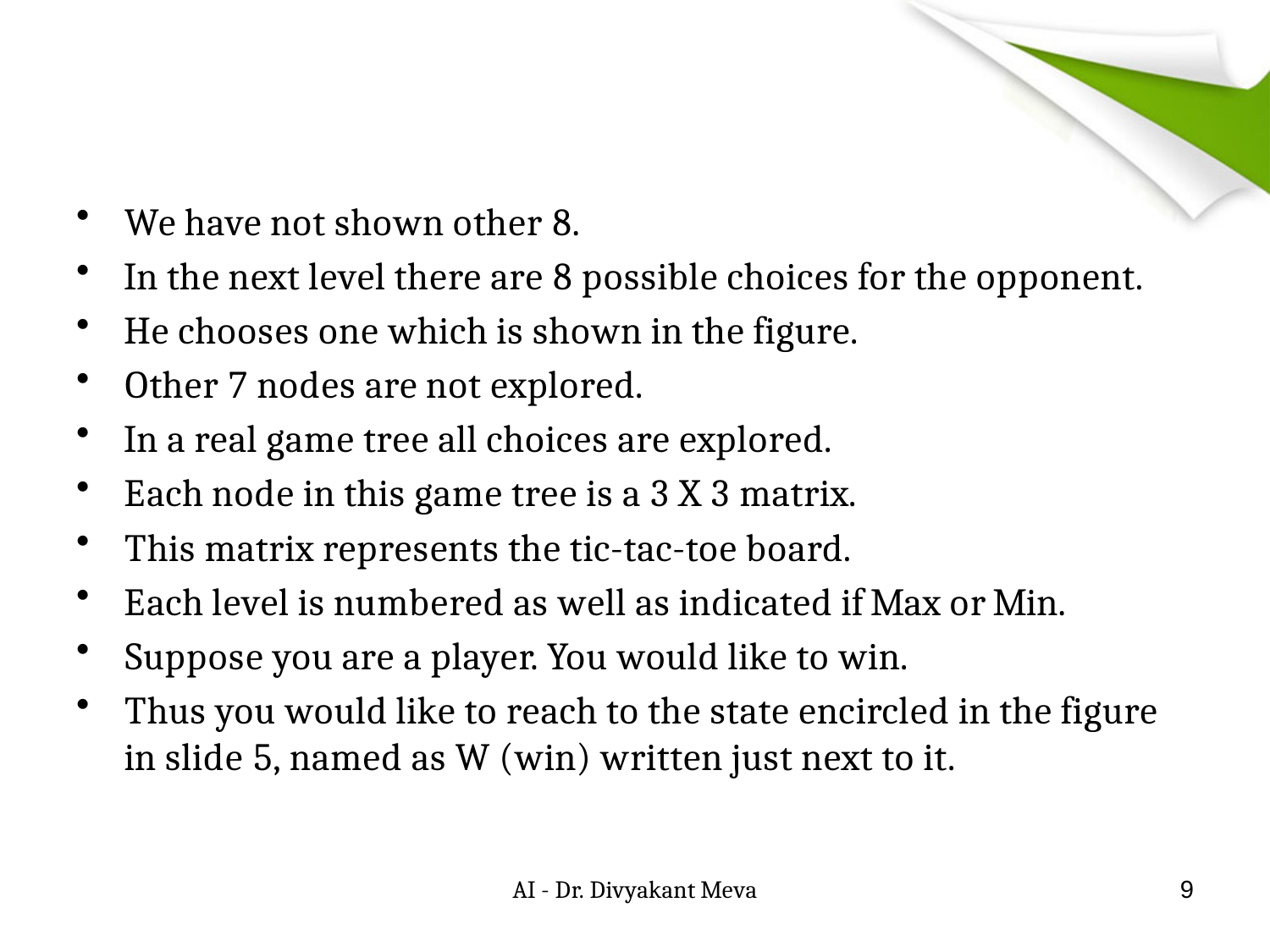

#
We have not shown other 8.
In the next level there are 8 possible choices for the opponent.
He chooses one which is shown in the figure.
Other 7 nodes are not explored.
In a real game tree all choices are explored.
Each node in this game tree is a 3 X 3 matrix.
This matrix represents the tic-tac-toe board.
Each level is numbered as well as indicated if Max or Min.
Suppose you are a player. You would like to win.
Thus you would like to reach to the state encircled in the figure in slide 5, named as W (win) written just next to it.
AI - Dr. Divyakant Meva
9